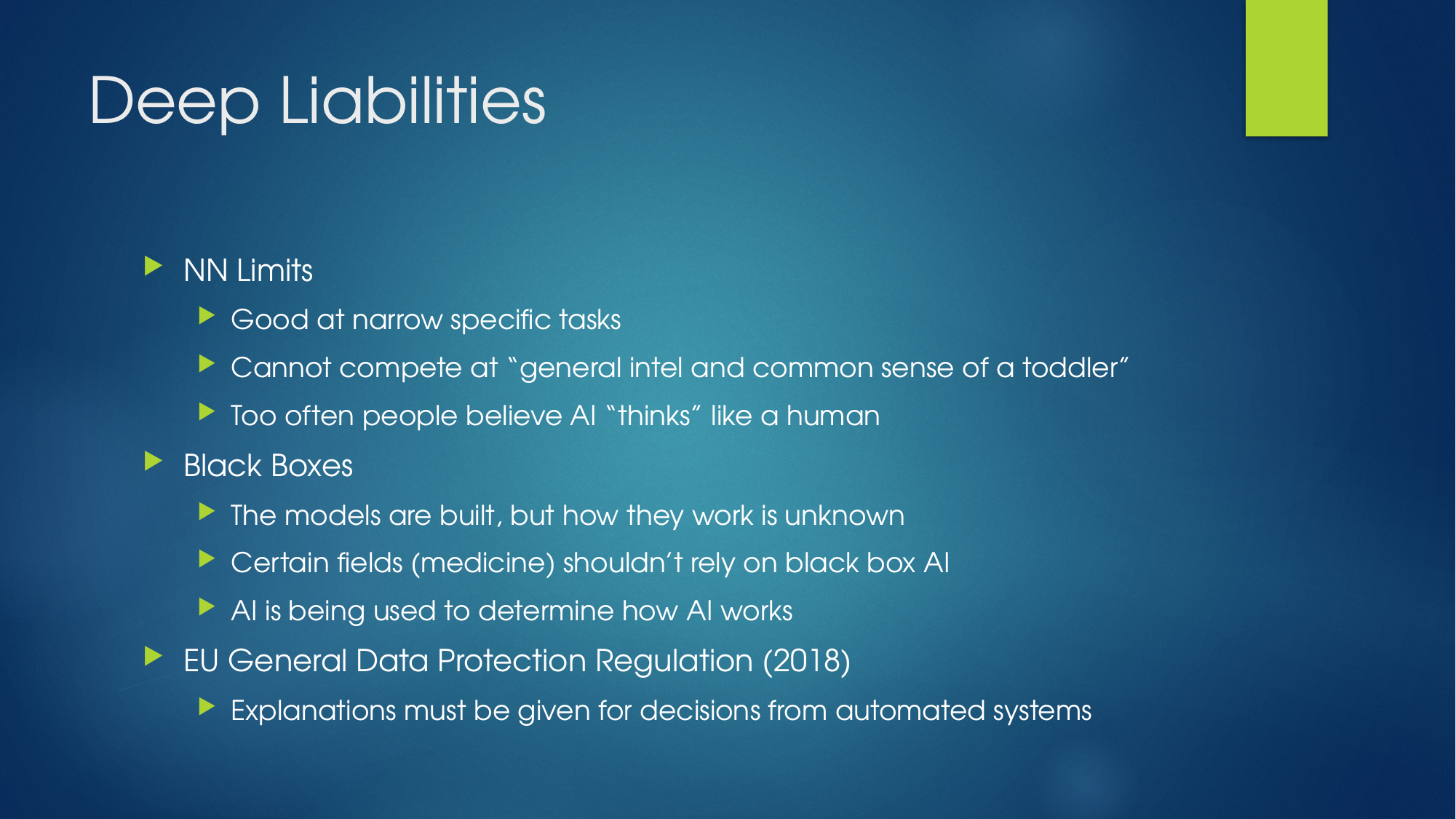

# Deep Liabilities
NN Limits
Good at narrow specific tasks
Cannot compete at “general intel and common sense of a toddler”
Too often people believe AI “thinks” like a human
Black Boxes
The models are built, but how they work is unknown
Certain fields (medicine) shouldn’t rely on black box AI
AI is being used to determine how AI works
EU General Data Protection Regulation (2018)
Explanations must be given for decisions from automated systems